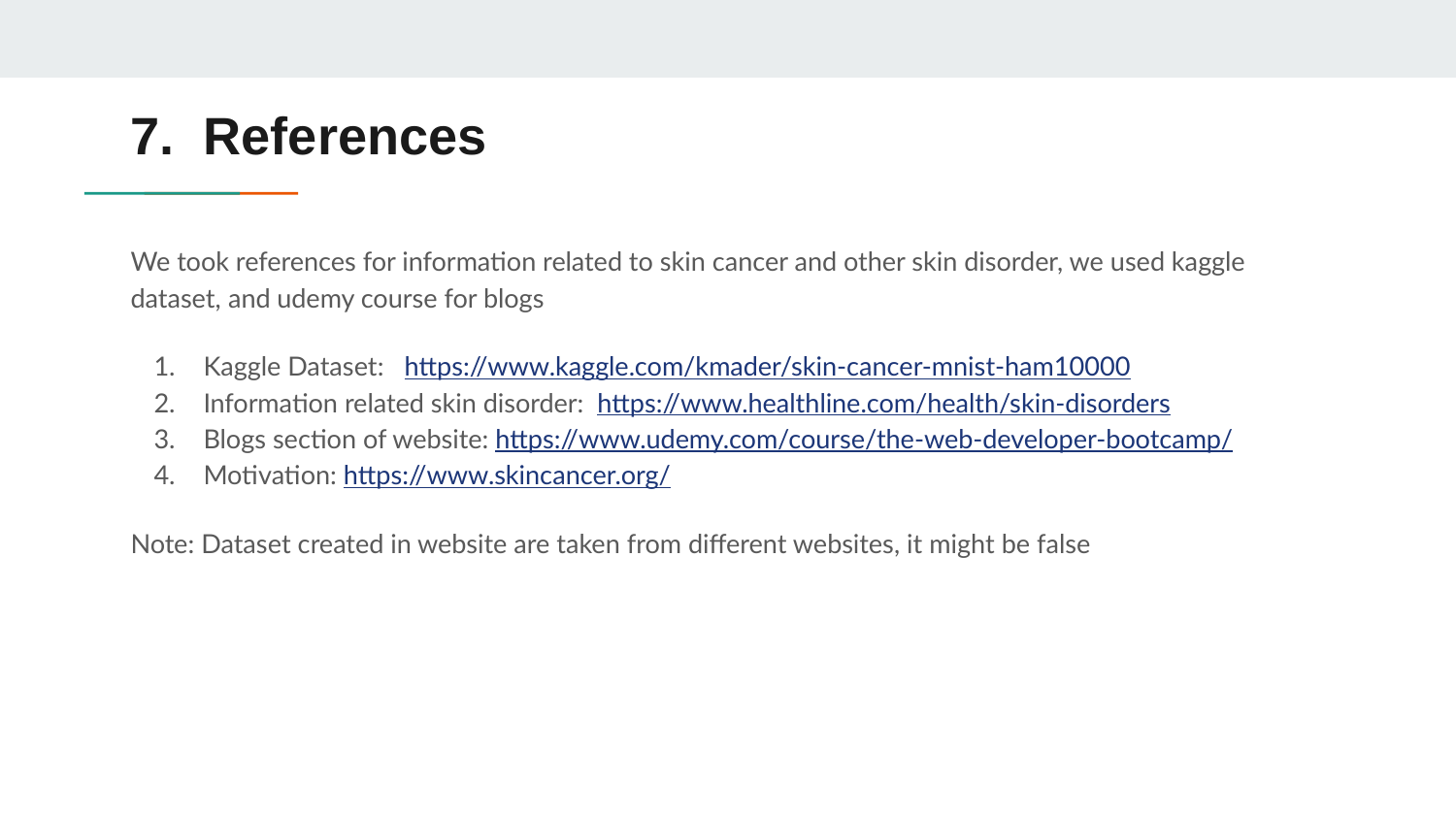

# 7.  References
We took references for information related to skin cancer and other skin disorder, we used kaggle dataset, and udemy course for blogs
Kaggle Dataset:   https://www.kaggle.com/kmader/skin-cancer-mnist-ham10000
Information related skin disorder:  https://www.healthline.com/health/skin-disorders
Blogs section of website: https://www.udemy.com/course/the-web-developer-bootcamp/
Motivation: https://www.skincancer.org/
Note: Dataset created in website are taken from different websites, it might be false